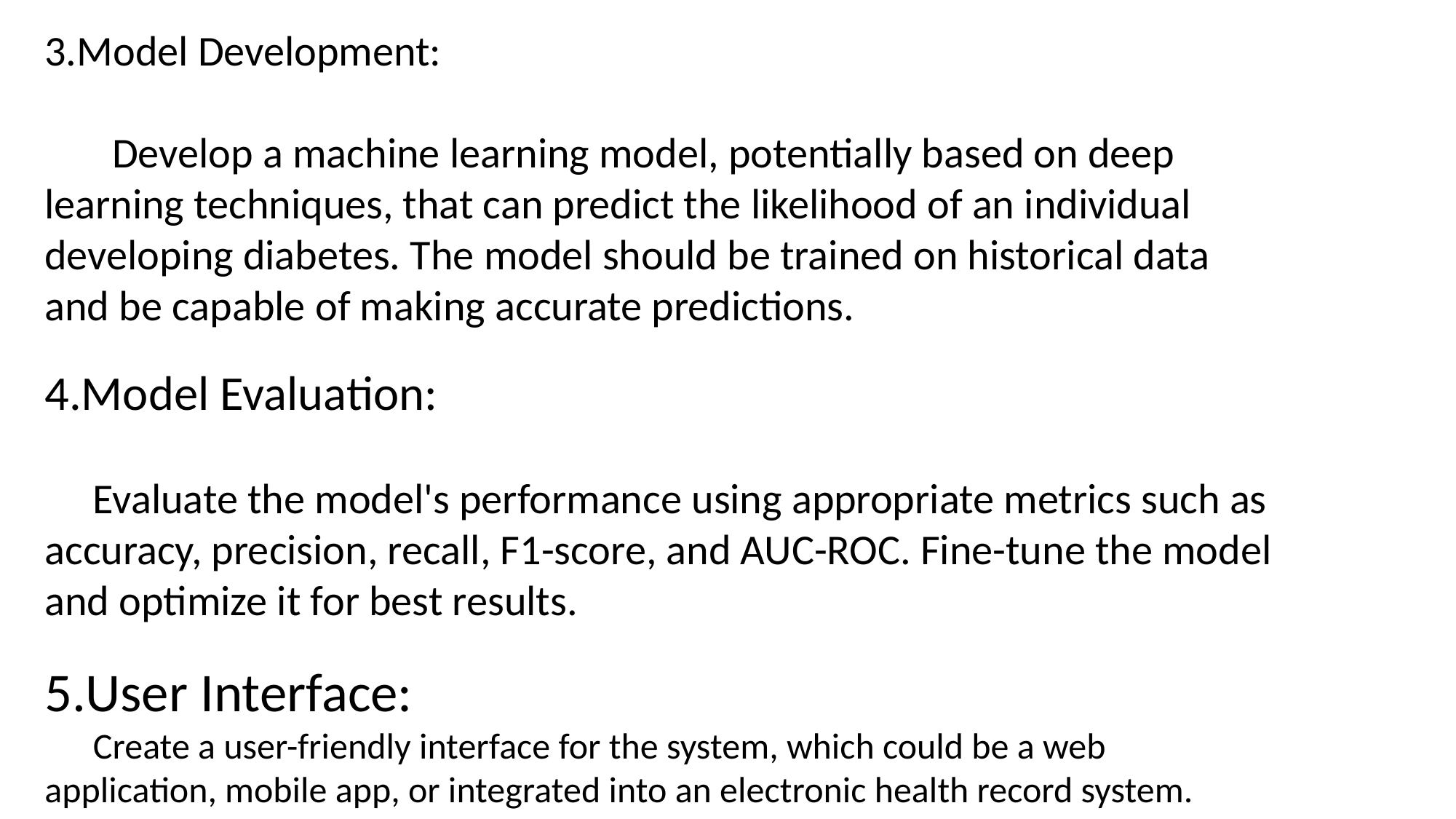

3.Model Development:

       Develop a machine learning model, potentially based on deep learning techniques, that can predict the likelihood of an individual developing diabetes. The model should be trained on historical data and be capable of making accurate predictions.

4.Model Evaluation:

     Evaluate the model's performance using appropriate metrics such as accuracy, precision, recall, F1-score, and AUC-ROC. Fine-tune the model and optimize it for best results.

5.User Interface:
       Create a user-friendly interface for the system, which could be a web application, mobile app, or integrated into an electronic health record system.